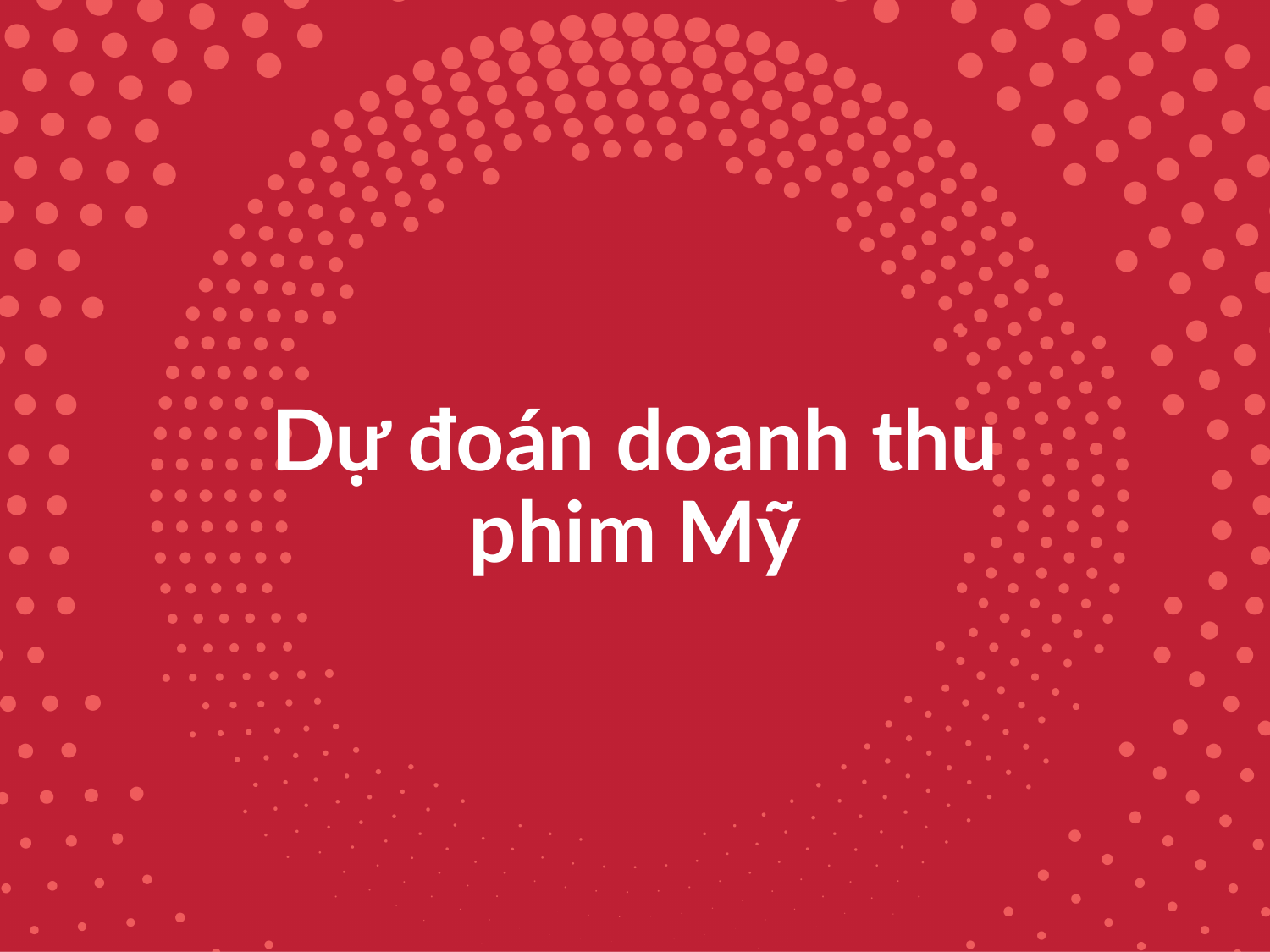

# Dự đoán doanh thu phim Mỹ